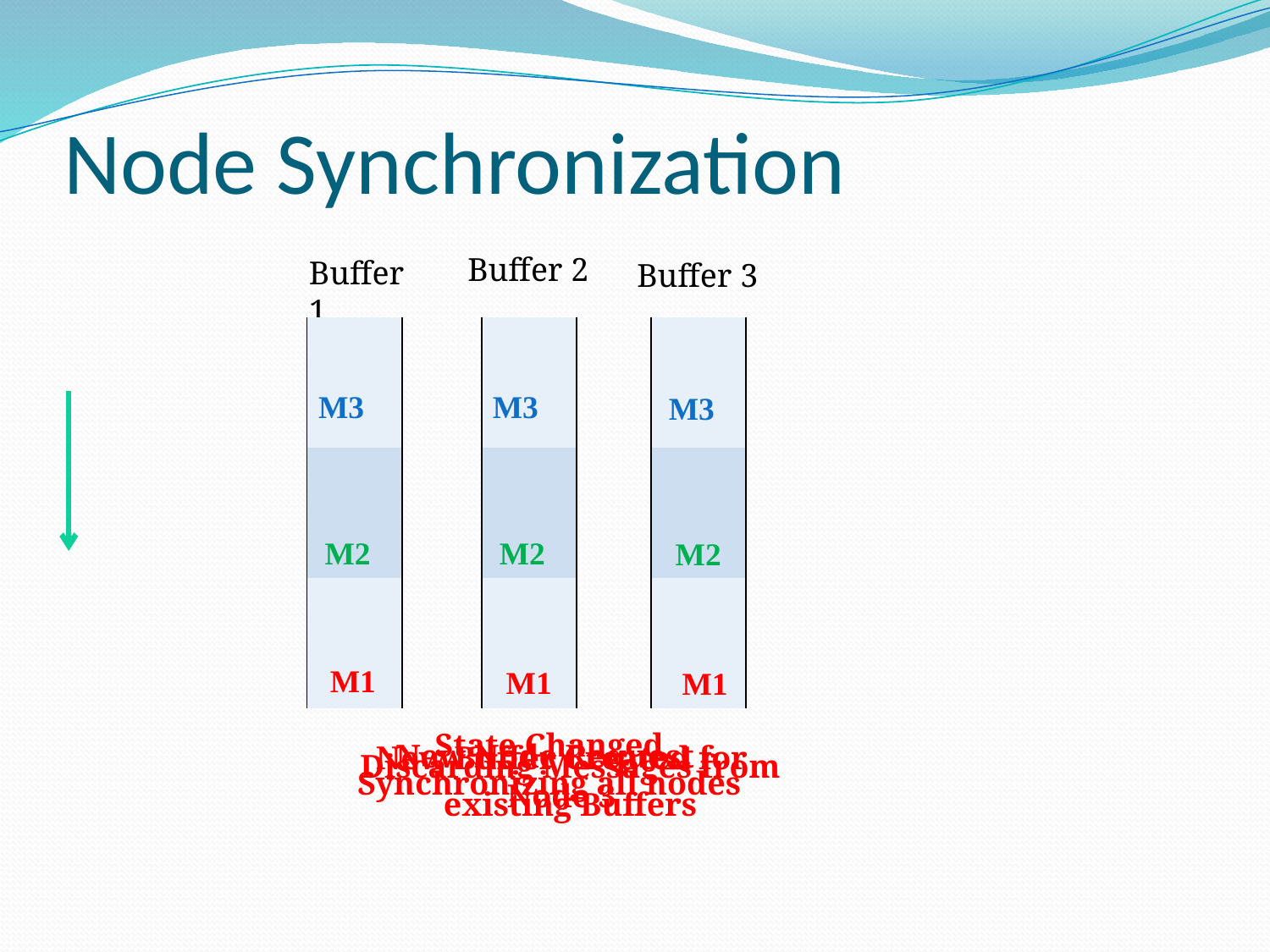

# Node Synchronization
Buffer 2
Buffer 1
Buffer 3
|  |
| --- |
|  |
|  |
|  |
| --- |
|  |
|  |
|  |
| --- |
|  |
|  |
M3
M3
M3
M2
M2
M2
M1
M1
M1
State Changed
Synchronizing all nodes
New Node Request
New Buffer Created for Node 3
Discarding Messages from existing Buffers